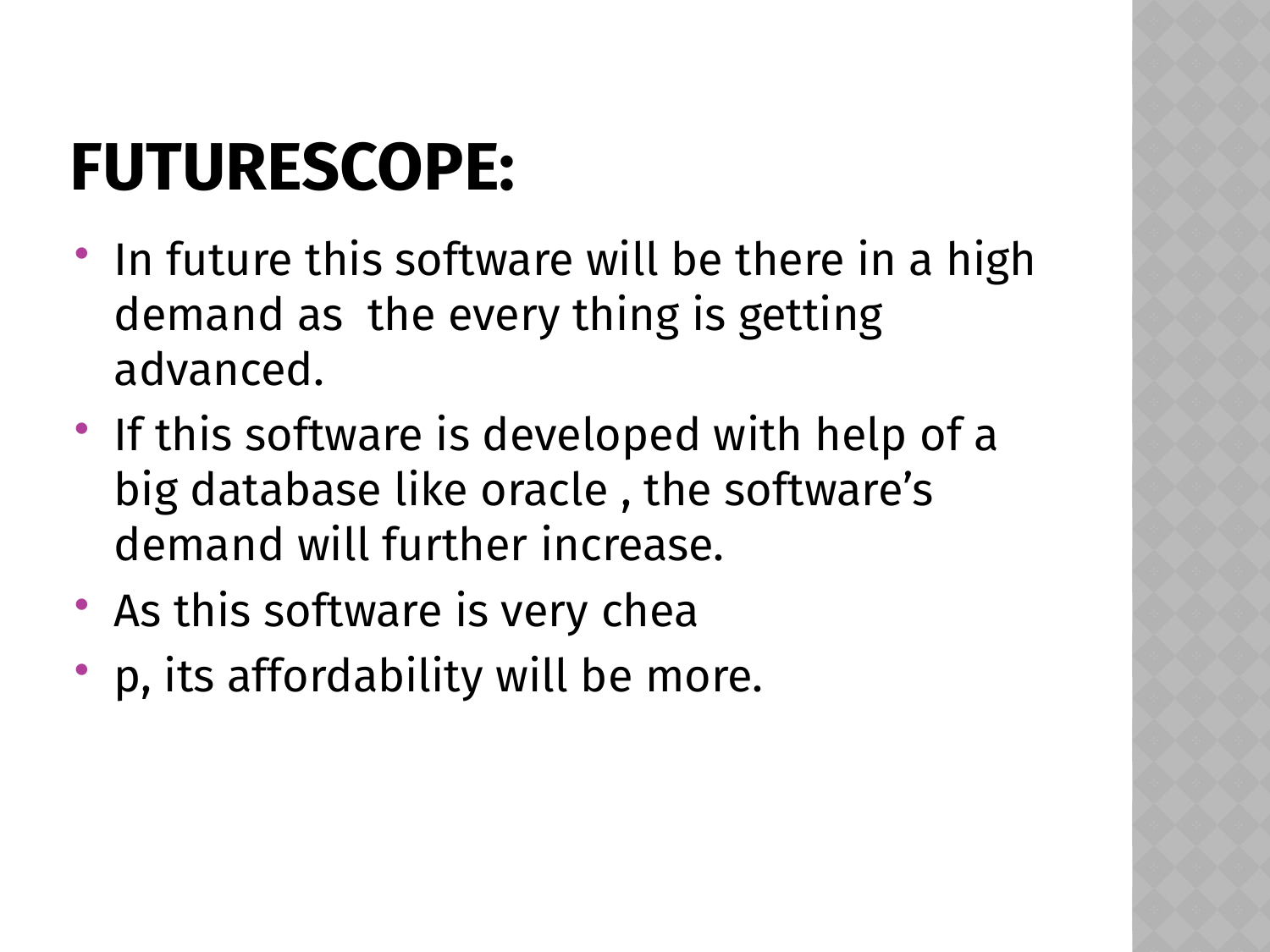

# FUTURESCOPE:
In future this software will be there in a high demand as  the every thing is getting advanced.
If this software is developed with help of a big database like oracle , the software’s demand will further increase.
As this software is very chea
p, its affordability will be more.